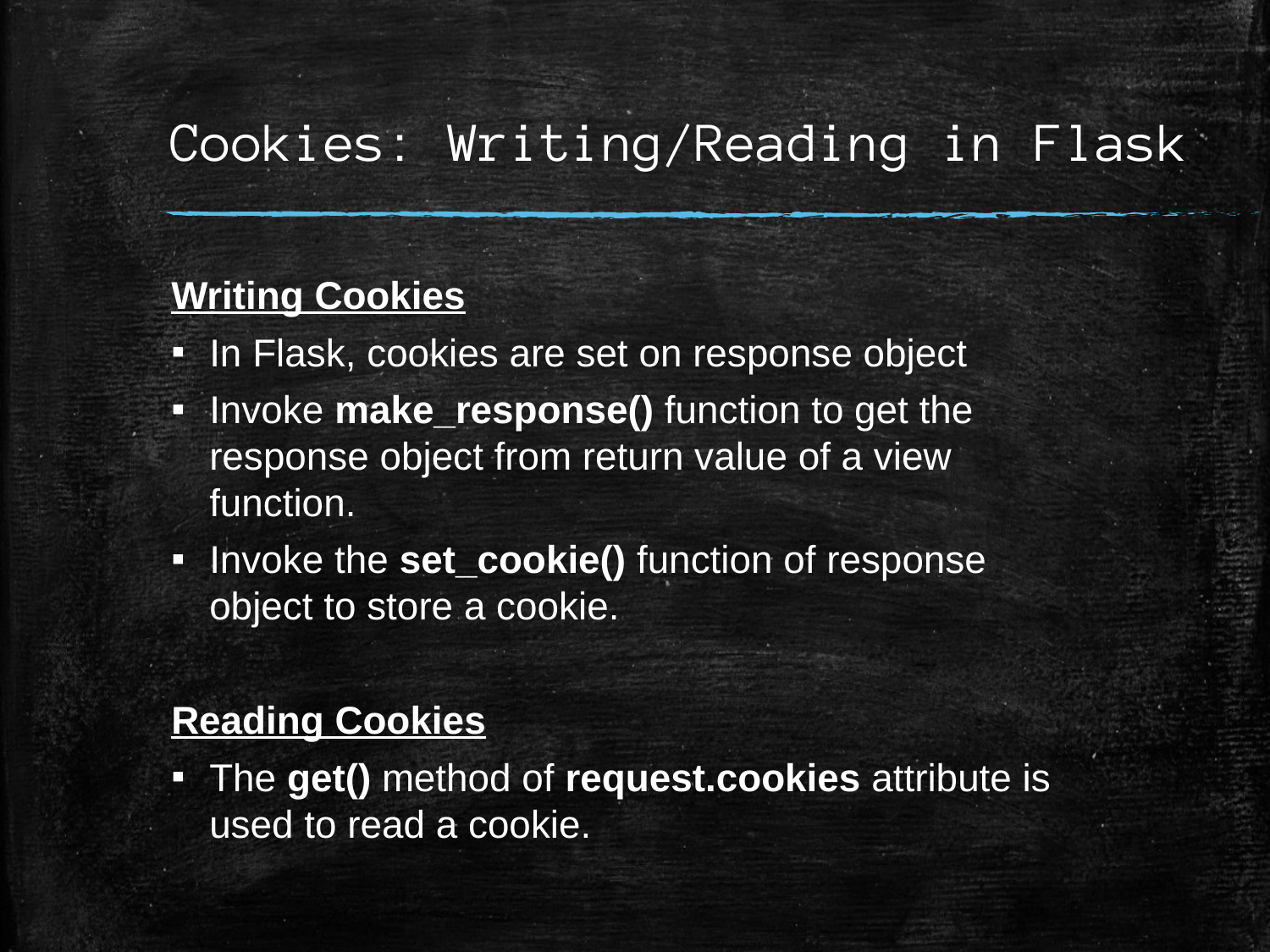

# Cookies: Writing/Reading in Flask
Writing Cookies
In Flask, cookies are set on response object
Invoke make_response() function to get the response object from return value of a view function.
Invoke the set_cookie() function of response object to store a cookie.

Reading Cookies
The get() method of request.cookies attribute is used to read a cookie.